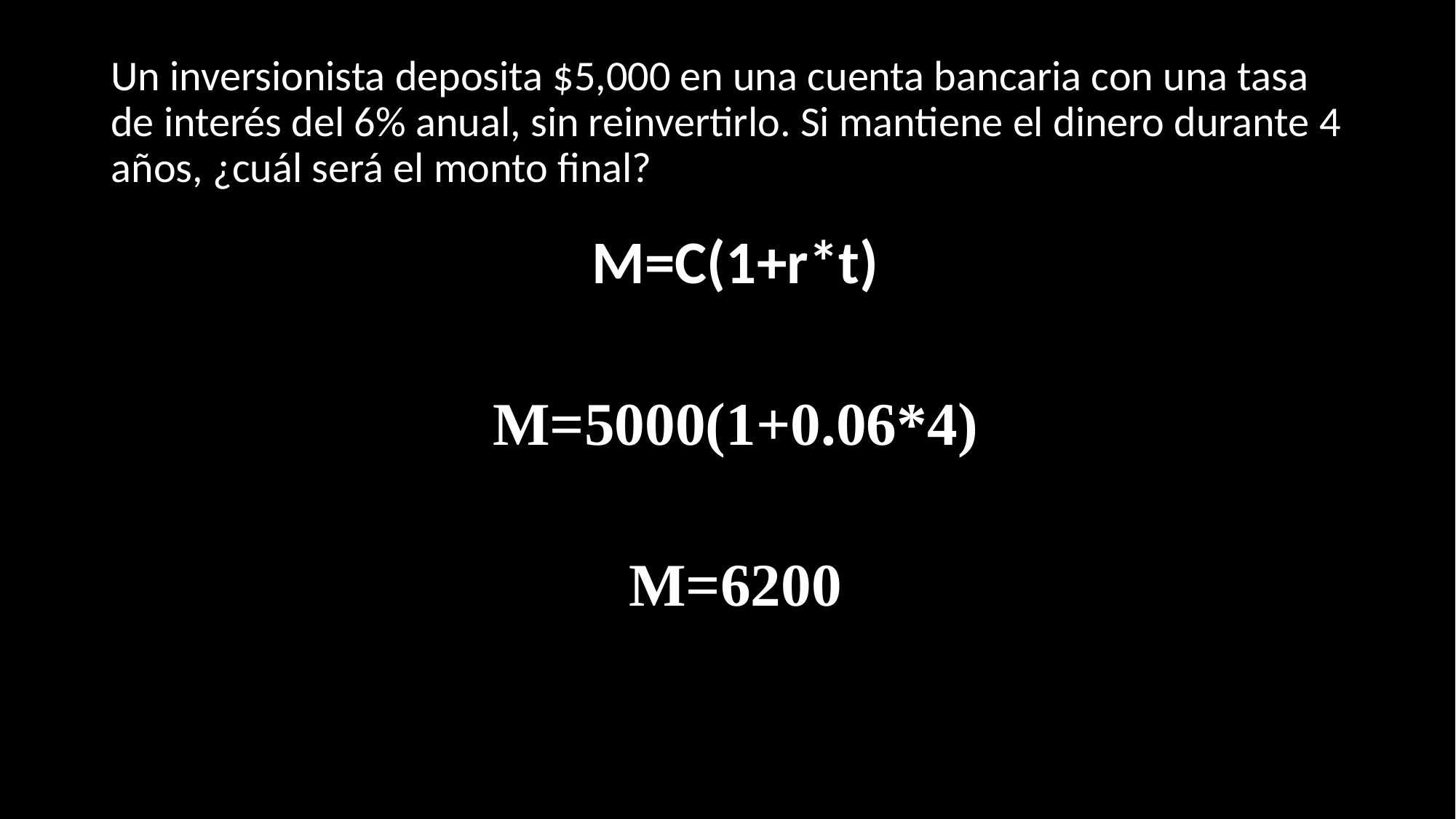

# Un inversionista deposita $5,000 en una cuenta bancaria con una tasa de interés del 6% anual, sin reinvertirlo. Si mantiene el dinero durante 4 años, ¿cuál será el monto final?
M=C(1+r*t)

M=5000(1+0.06*4)

M=6200